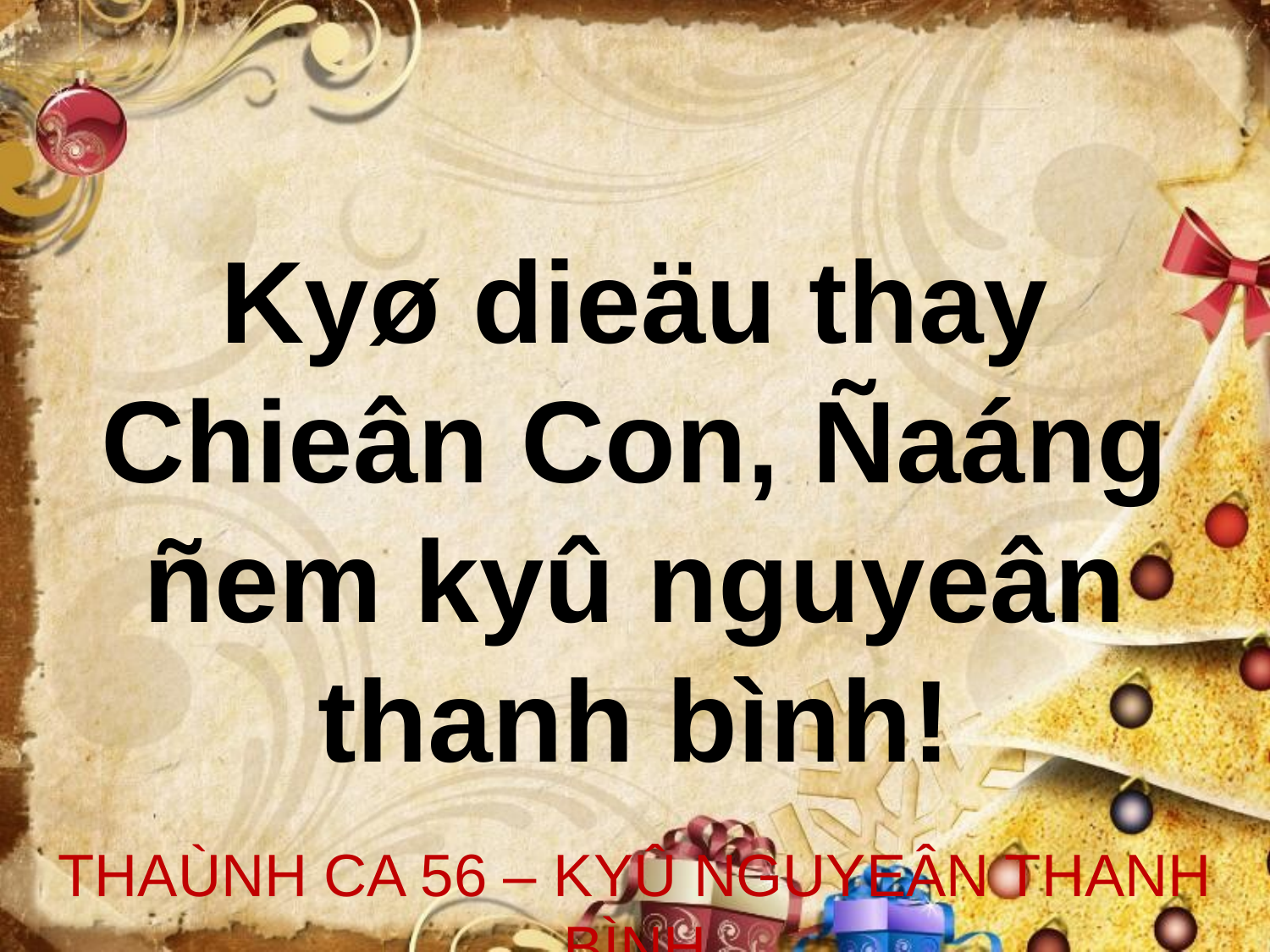

Kyø dieäu thay Chieân Con, Ñaáng ñem kyû nguyeân thanh bình!
THAÙNH CA 56 – KYÛ NGUYEÂN THANH BÌNH